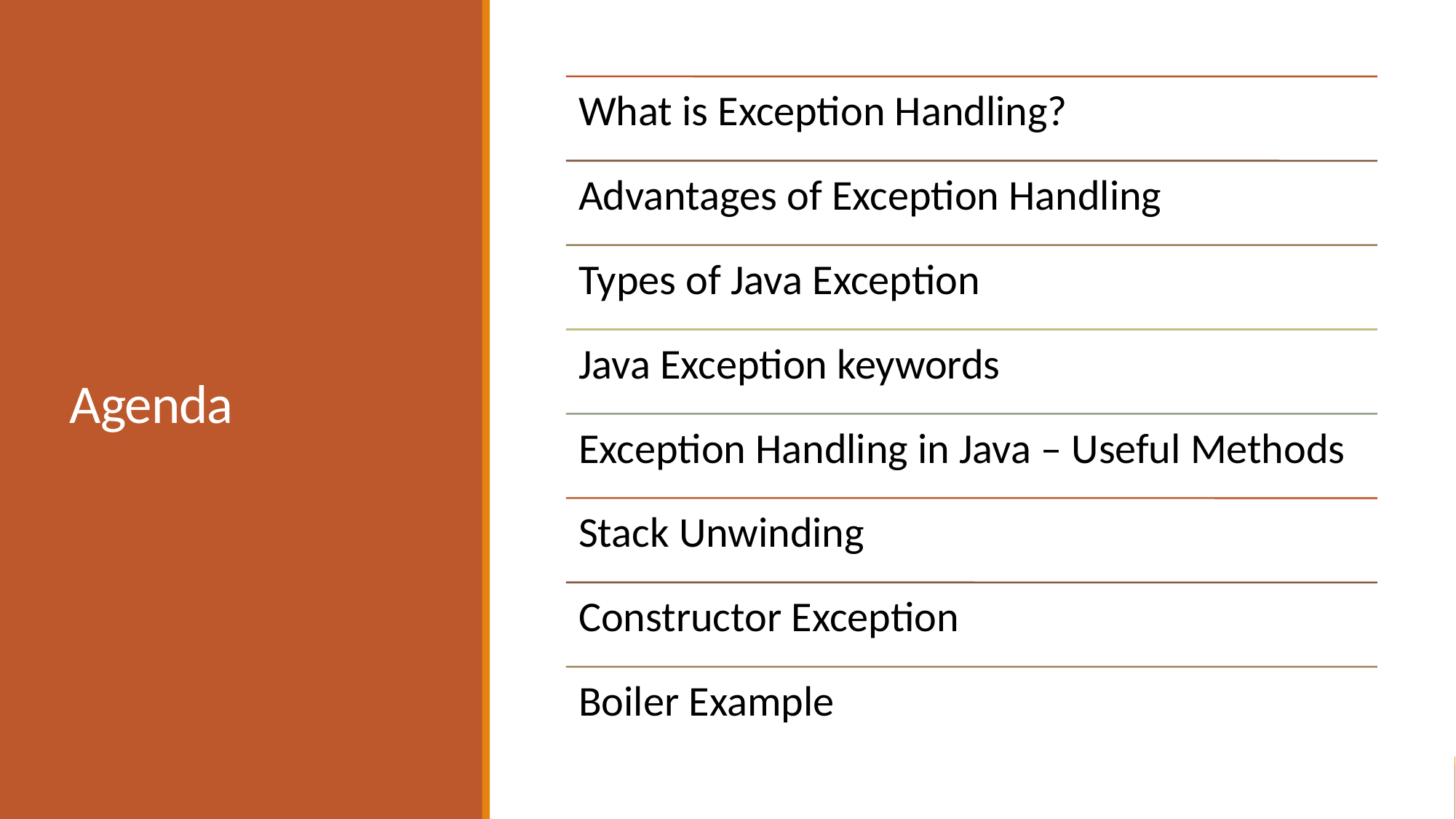

# Agenda
What is Exception Handling?
Advantages of Exception Handling
Types of Java Exception
Java Exception keywords
Exception Handling in Java – Useful Methods
Stack Unwinding
Constructor Exception
Boiler Example